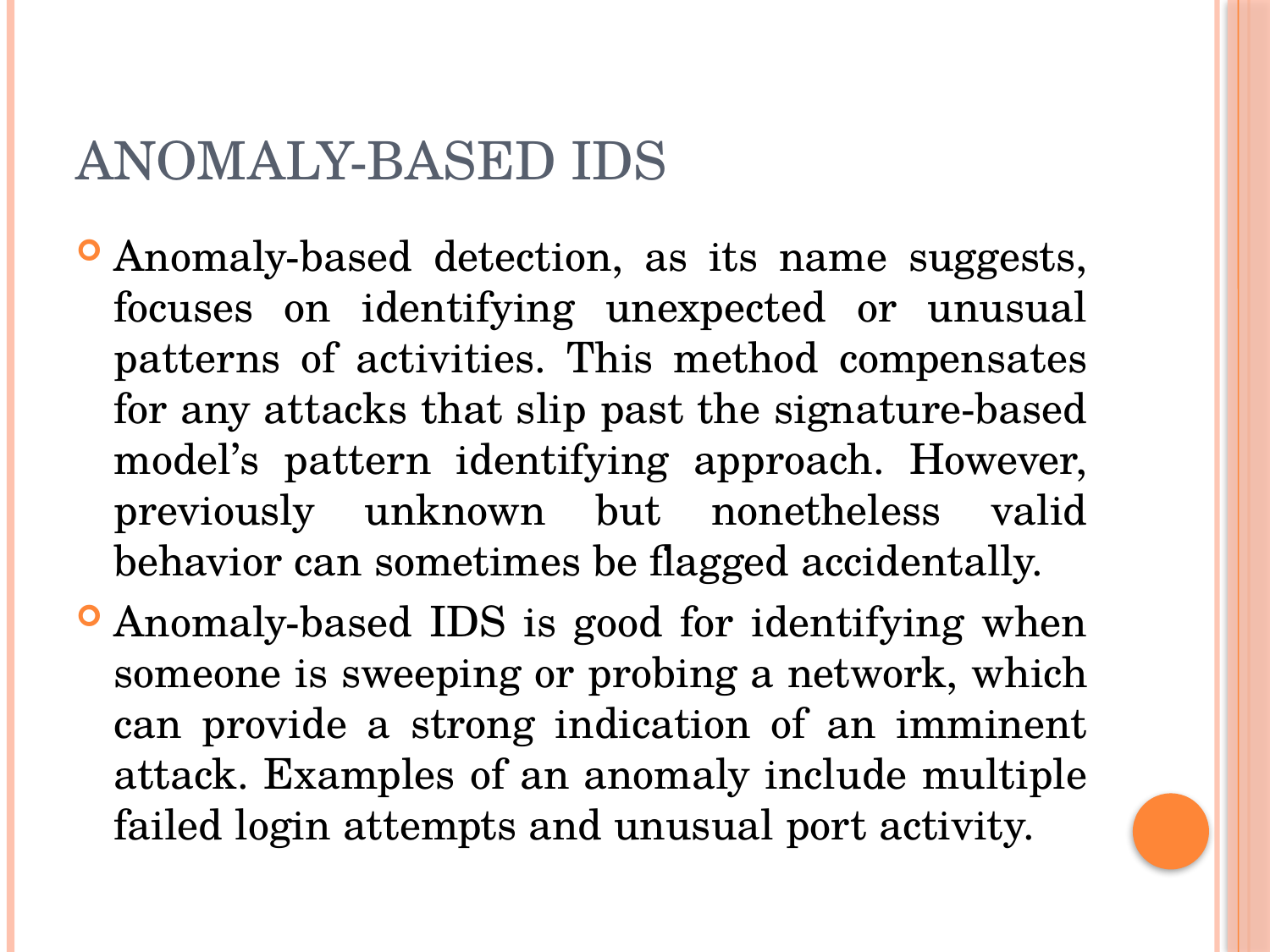

# Anomaly-Based IDS
Anomaly-based detection, as its name suggests, focuses on identifying unexpected or unusual patterns of activities. This method compensates for any attacks that slip past the signature-based model’s pattern identifying approach. However, previously unknown but nonetheless valid behavior can sometimes be flagged accidentally.
Anomaly-based IDS is good for identifying when someone is sweeping or probing a network, which can provide a strong indication of an imminent attack. Examples of an anomaly include multiple failed login attempts and unusual port activity.